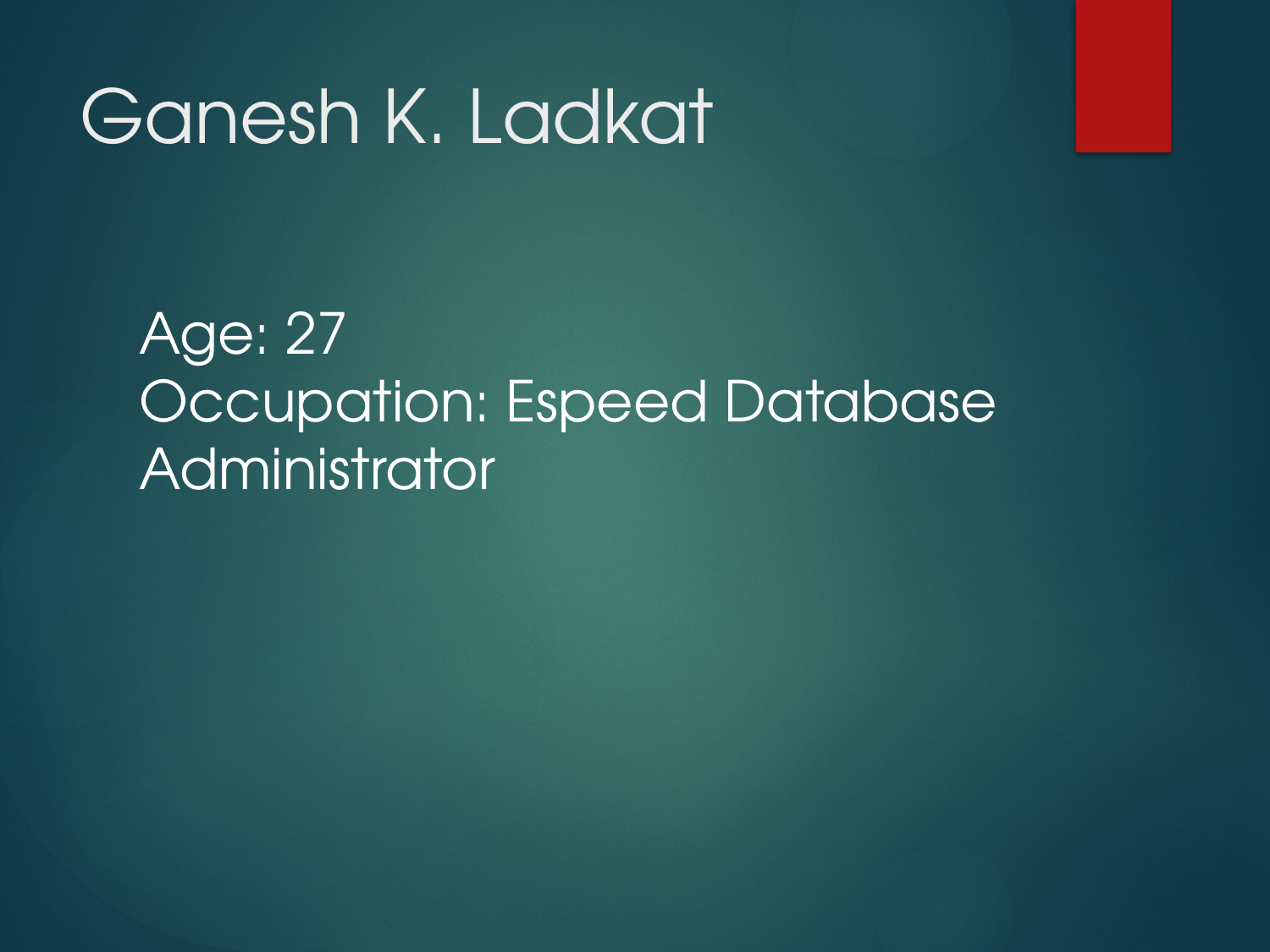

# Ganesh K. Ladkat

Age: 27
Occupation: Espeed Database Administrator